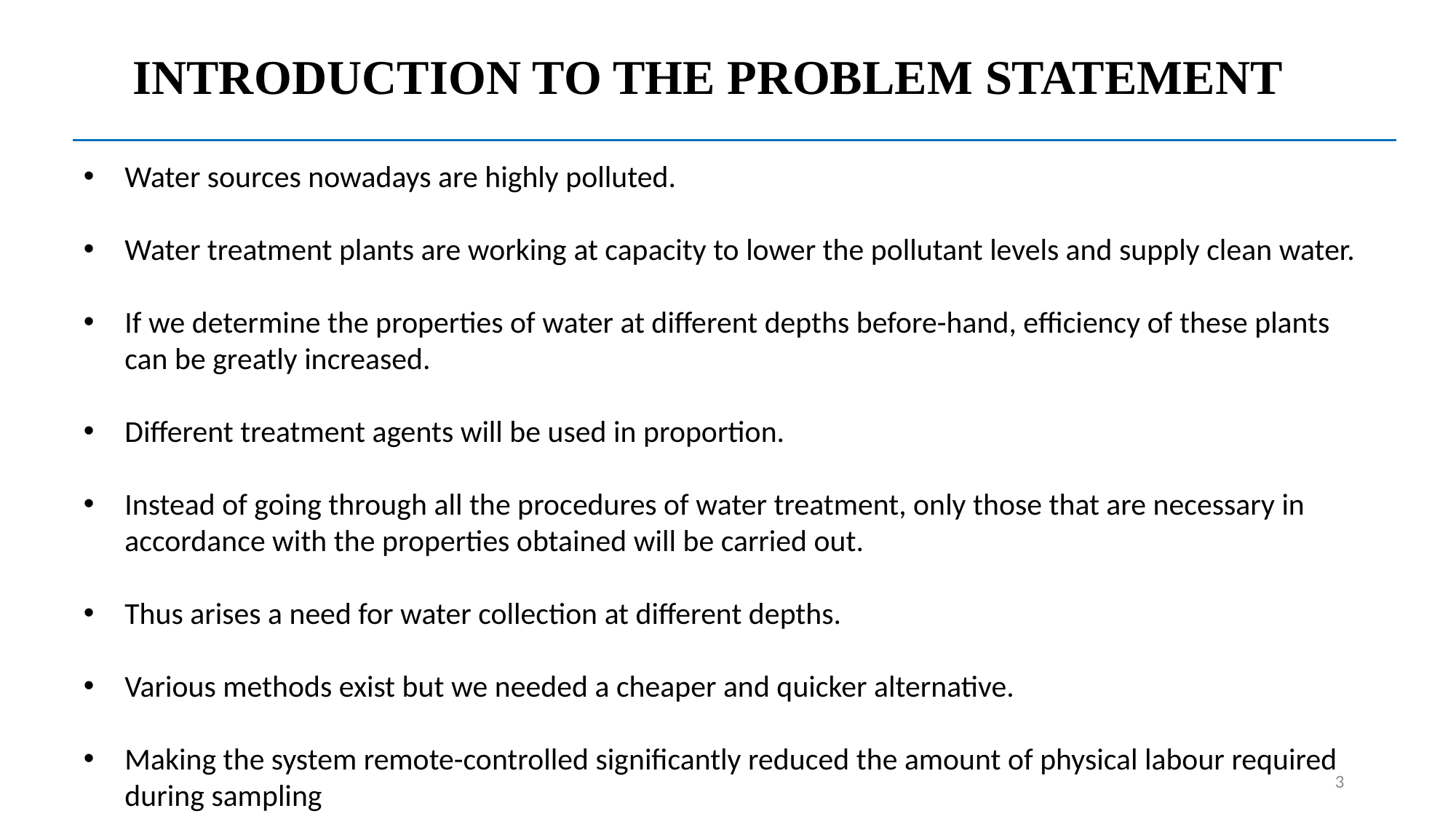

INTRODUCTION TO THE PROBLEM STATEMENT
Water sources nowadays are highly polluted.

Water treatment plants are working at capacity to lower the pollutant levels and supply clean water.

If we determine the properties of water at different depths before-hand, efficiency of these plants can be greatly increased.

Different treatment agents will be used in proportion.

Instead of going through all the procedures of water treatment, only those that are necessary in accordance with the properties obtained will be carried out.

Thus arises a need for water collection at different depths.

Various methods exist but we needed a cheaper and quicker alternative.

Making the system remote-controlled significantly reduced the amount of physical labour required during sampling

3